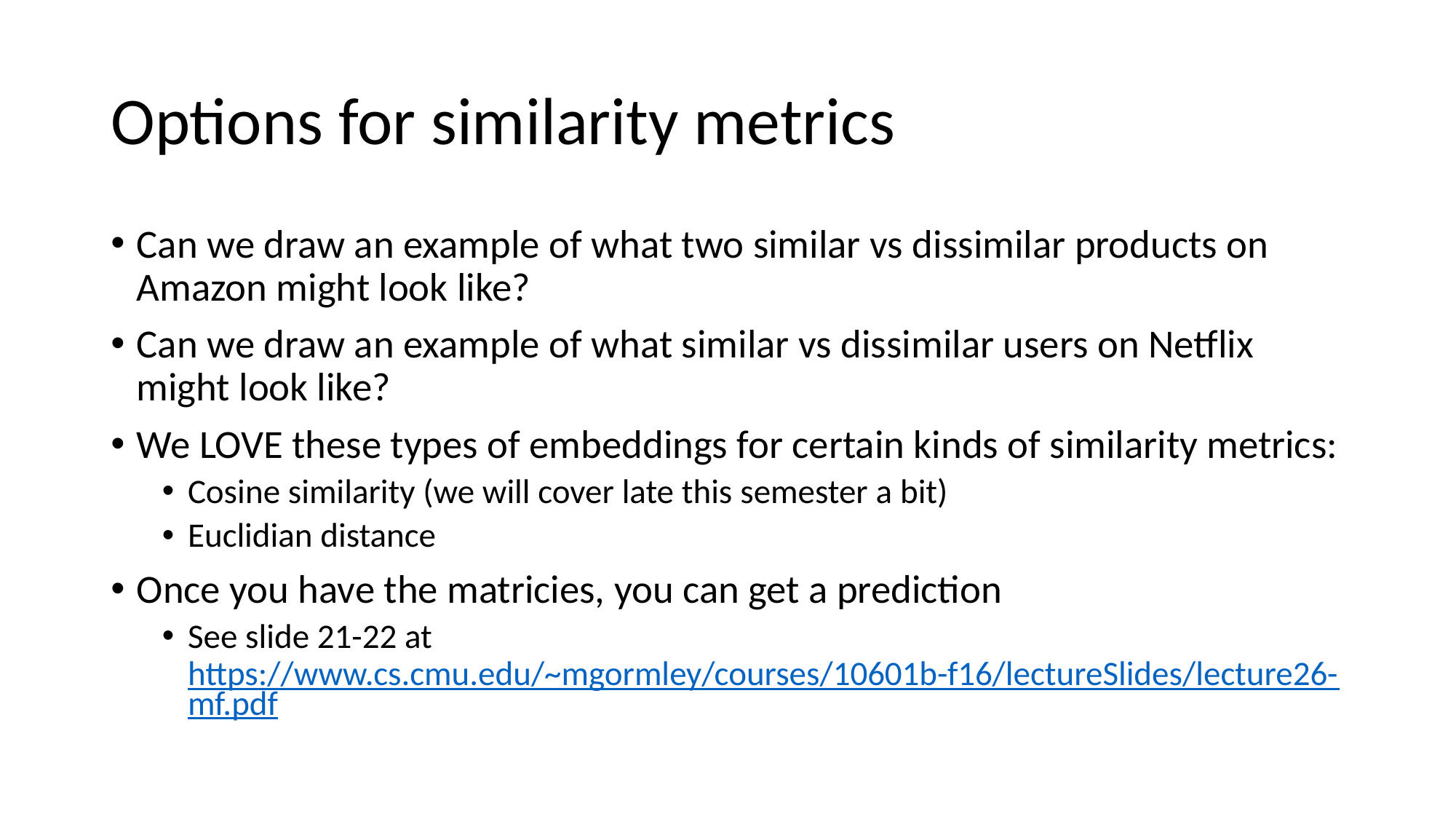

# Options for similarity metrics
Can we draw an example of what two similar vs dissimilar products on Amazon might look like?
Can we draw an example of what similar vs dissimilar users on Netflix might look like?
We LOVE these types of embeddings for certain kinds of similarity metrics:
Cosine similarity (we will cover late this semester a bit)
Euclidian distance
Once you have the matricies, you can get a prediction
See slide 21-22 at https://www.cs.cmu.edu/~mgormley/courses/10601b-f16/lectureSlides/lecture26-mf.pdf